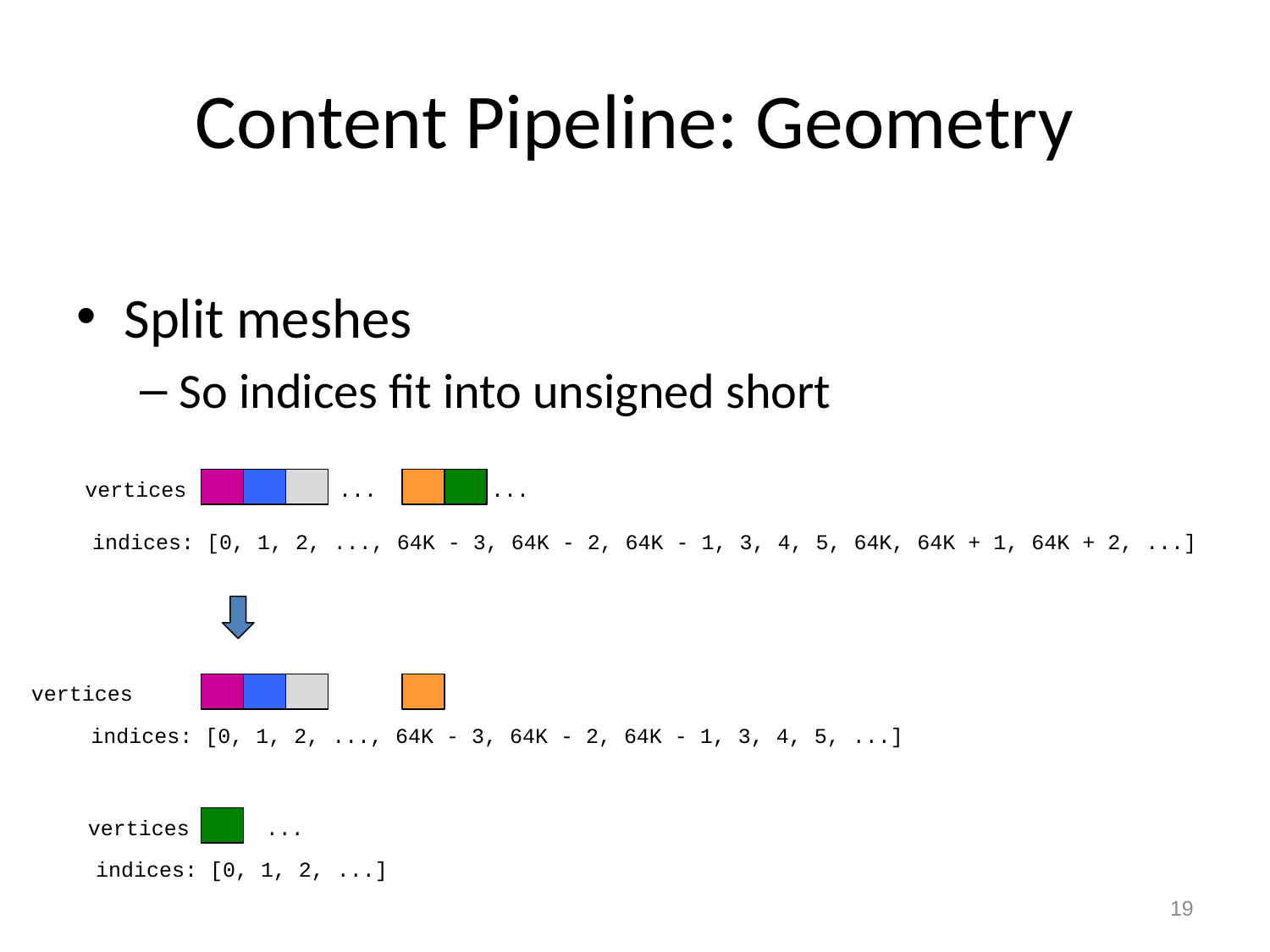

# Content Pipeline: Geometry
Split meshes
So indices fit into unsigned short

vertices            ...         ...
indices: [0, 1, 2, ..., 64K - 3, 64K - 2, 64K - 1, 3, 4, 5, 64K, 64K + 1, 64K + 2, ...]

vertices            ...
indices: [0, 1, 2, ..., 64K - 3, 64K - 2, 64K - 1, 3, 4, 5, ...]

vertices      ...
indices: [0, 1, 2, ...]
19